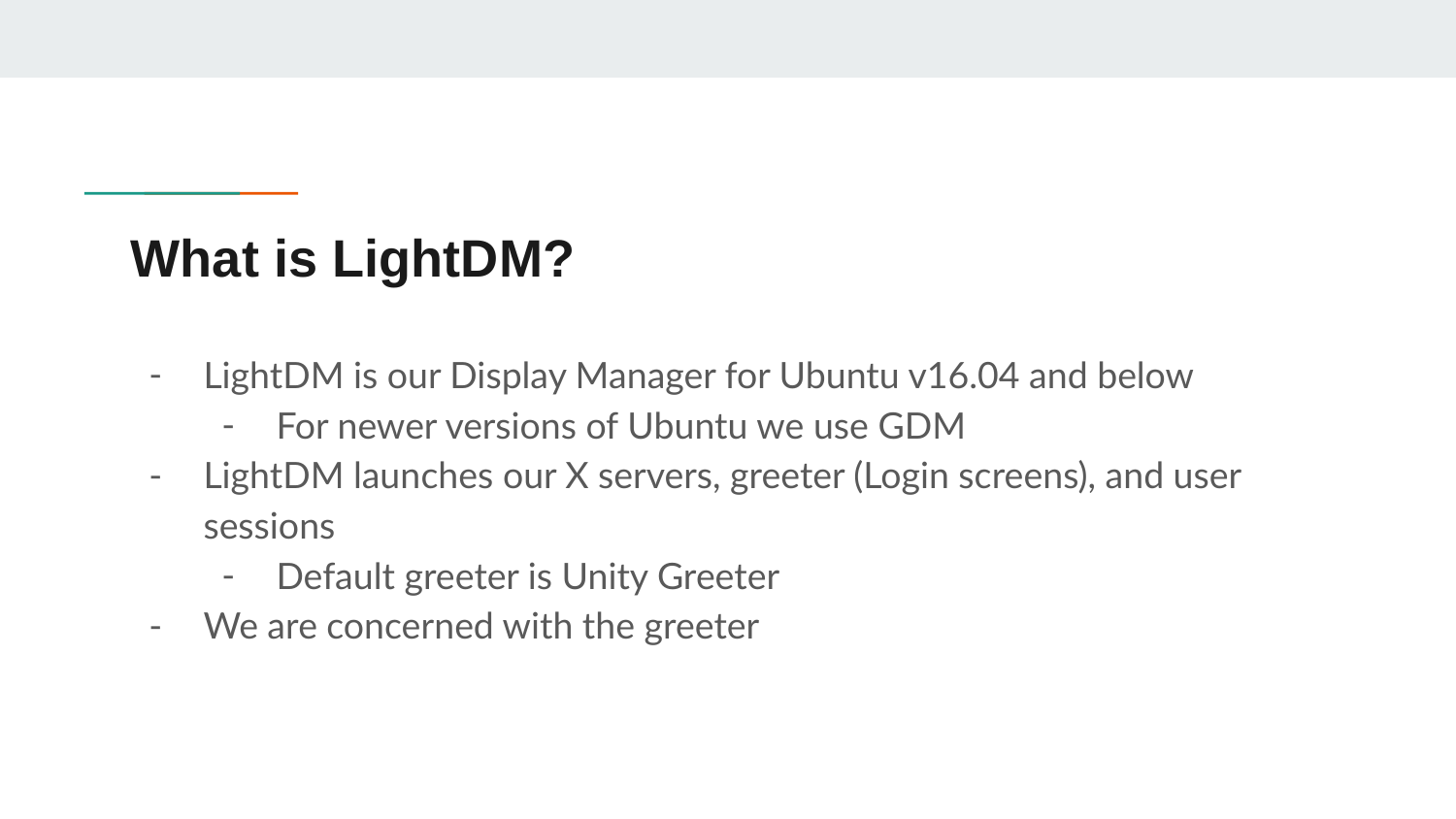

# What is LightDM?
LightDM is our Display Manager for Ubuntu v16.04 and below
For newer versions of Ubuntu we use GDM
LightDM launches our X servers, greeter (Login screens), and user sessions
Default greeter is Unity Greeter
We are concerned with the greeter